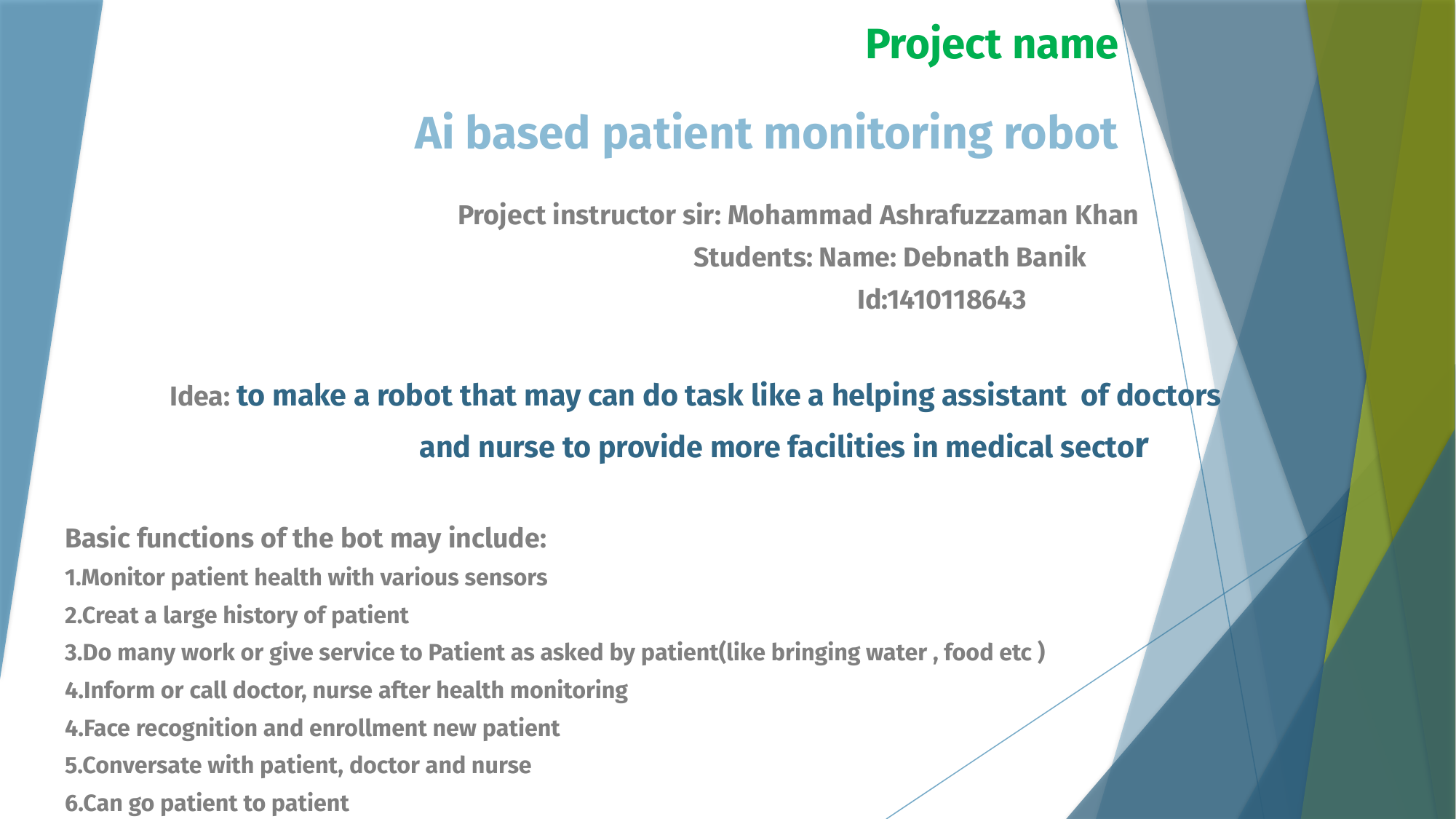

# Project name Ai based patient monitoring robot

                                                            Project instructor sir: Mohammad Ashrafuzzaman Khan
                                                                                                Students: Name: Debnath Banik
                                                                                                                         Id:1410118643

                Idea: to make a robot that may can do task like a helping assistant  of doctors
                                                  and nurse to provide more facilities in medical sector

Basic functions of the bot may include:
1.Monitor patient health with various sensors
2.Creat a large history of patient
3.Do many work or give service to Patient as asked by patient(like bringing water , food etc )
4.Inform or call doctor, nurse after health monitoring
4.Face recognition and enrollment new patient
5.Conversate with patient, doctor and nurse
6.Can go patient to patient
7.May Give service like intercom with video to conversate with doctor any time